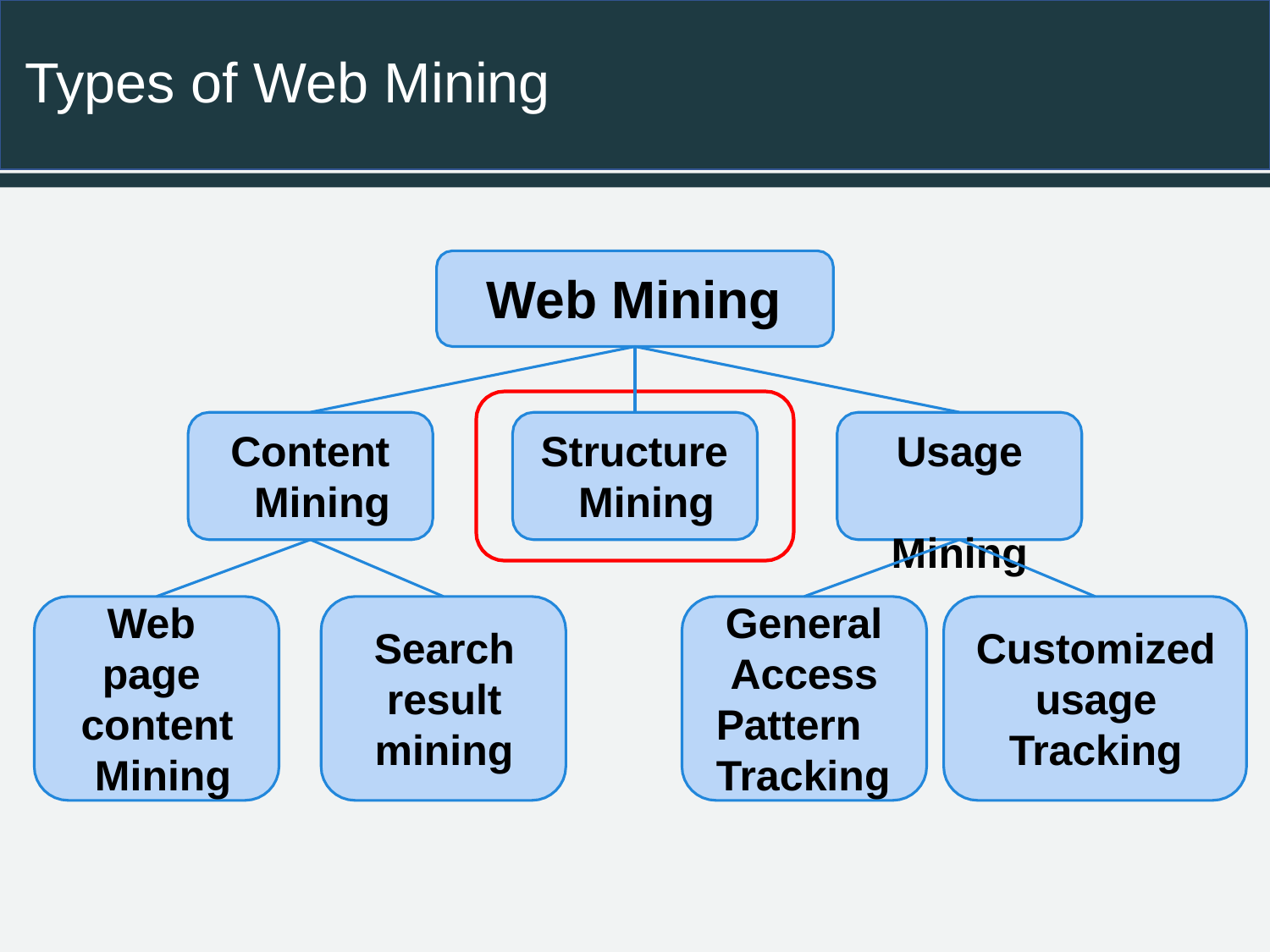

# Types of Web Mining

Web Mining

Content  Mining
Structure  Mining
Usage  Mining

Web  page  content  Mining
General  Access  Pattern  Tracking
Search  result  mining
Customized  usage  Tracking